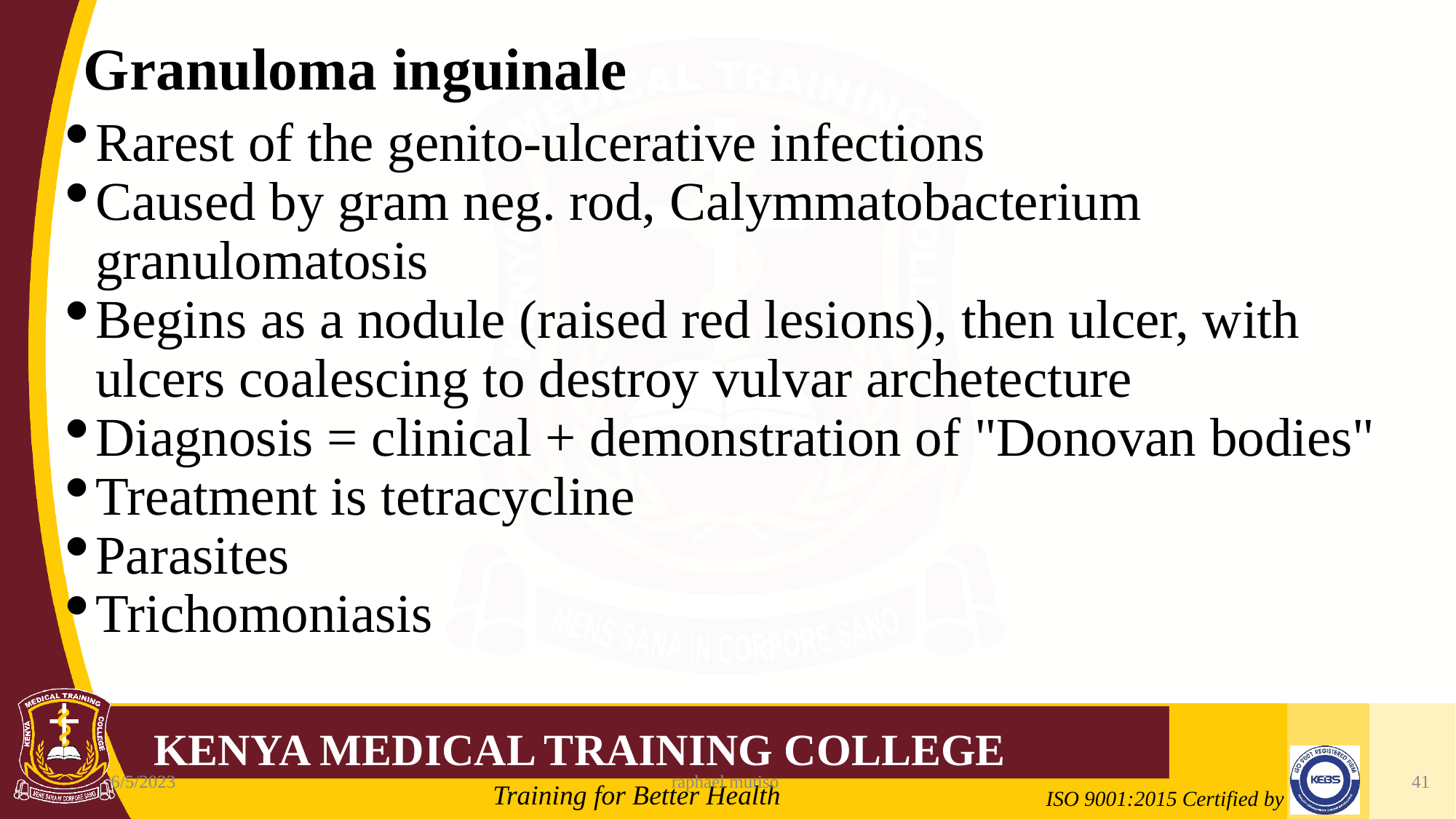

# Granuloma inguinale
Rarest of the genito-ulcerative infections
Caused by gram neg. rod, Calymmatobacterium granulomatosis
Begins as a nodule (raised red lesions), then ulcer, with ulcers coalescing to destroy vulvar archetecture
Diagnosis = clinical + demonstration of "Donovan bodies"
Treatment is tetracycline
Parasites
Trichomoniasis
6/5/2023
raphael mutiso
41